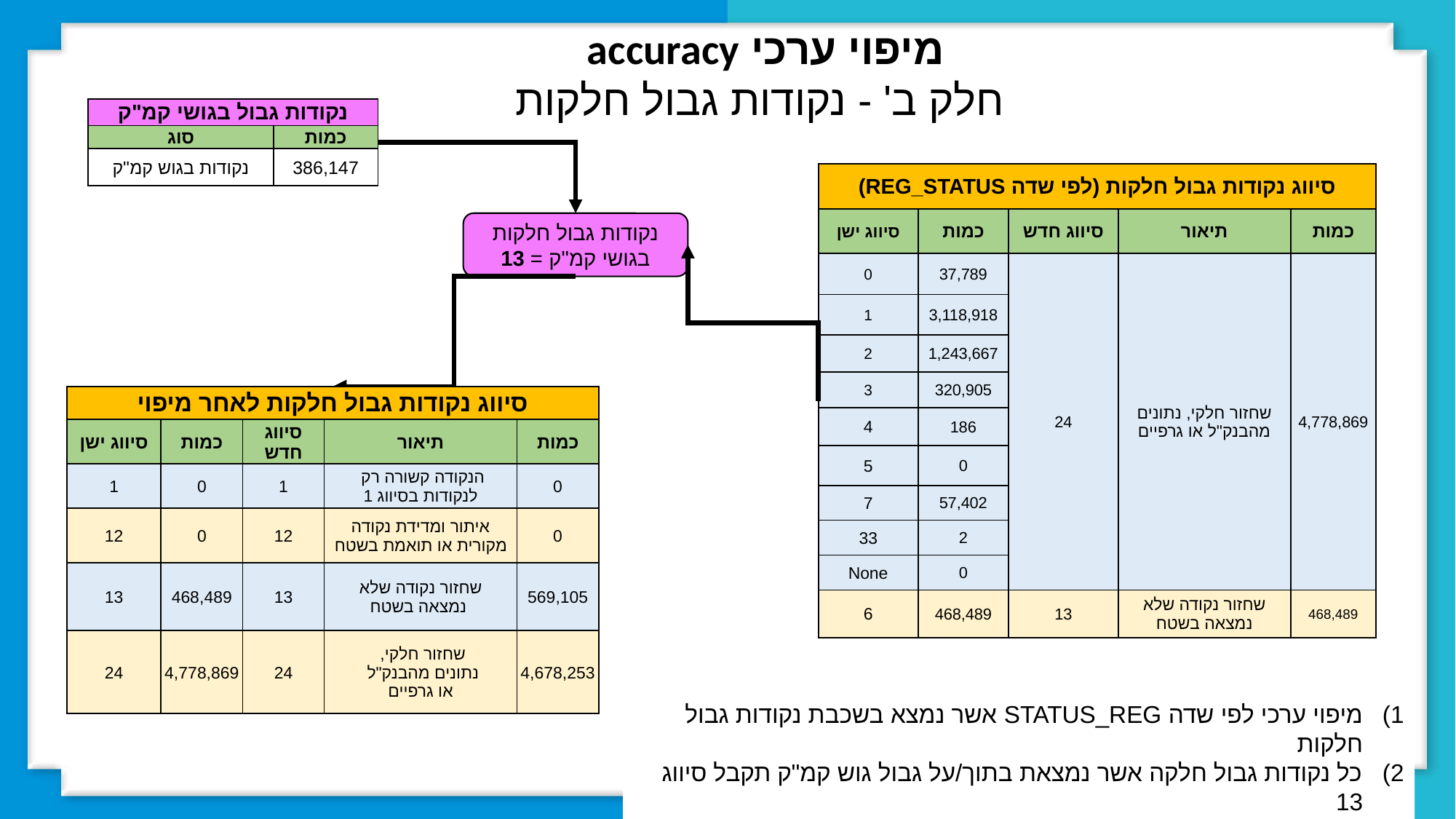

מיפוי ערכי accuracy
 חלק ב' - נקודות גבול חלקות
| נקודות גבול בגושי קמ"ק |  |
| --- | --- |
| סוג | כמות |
| נקודות בגוש קמ"ק | 386,147 |
| סיווג נקודות גבול חלקות (לפי שדה REG\_STATUS) |  |  |  |  |
| --- | --- | --- | --- | --- |
| סיווג ישן | כמות | סיווג חדש | תיאור | כמות |
| 0 | 37,789 | 24 | שחזור חלקי, נתונים מהבנק"ל או גרפיים | 4,778,869 |
| 1 | 3,118,918 |  |  |  |
| 2 | 1,243,667 |  |  |  |
| 3 | 320,905 |  |  |  |
| 4 | 186 |  |  |  |
| 5 | 0 |  |  |  |
| 7 | 57,402 |  |  |  |
| 33 | 2 |  |  |  |
| None | 0 |  |  |  |
| 6 | 468,489 | 13 | שחזור נקודה שלא נמצאה בשטח | 468,489 |
נקודות גבול חלקות בגושי קמ"ק = 13
| סיווג נקודות גבול חלקות לאחר מיפוי |  |  |  |  |
| --- | --- | --- | --- | --- |
| סיווג ישן | כמות | סיווג חדש | תיאור | כמות |
| 1 | 0 | 1 | הנקודה קשורה רק לנקודות בסיווג 1 | 0 |
| 12 | 0 | 12 | איתור ומדידת נקודה מקורית או תואמת בשטח | 0 |
| 13 | 468,489 | 13 | שחזור נקודה שלא נמצאה בשטח | 569,105 |
| 24 | 4,778,869 | 24 | שחזור חלקי, נתונים מהבנק"ל או גרפיים | 4,678,253 |
מיפוי ערכי לפי שדה STATUS_REG אשר נמצא בשכבת נקודות גבול חלקות
כל נקודות גבול חלקה אשר נמצאת בתוך/על גבול גוש קמ"ק תקבל סיווג 13